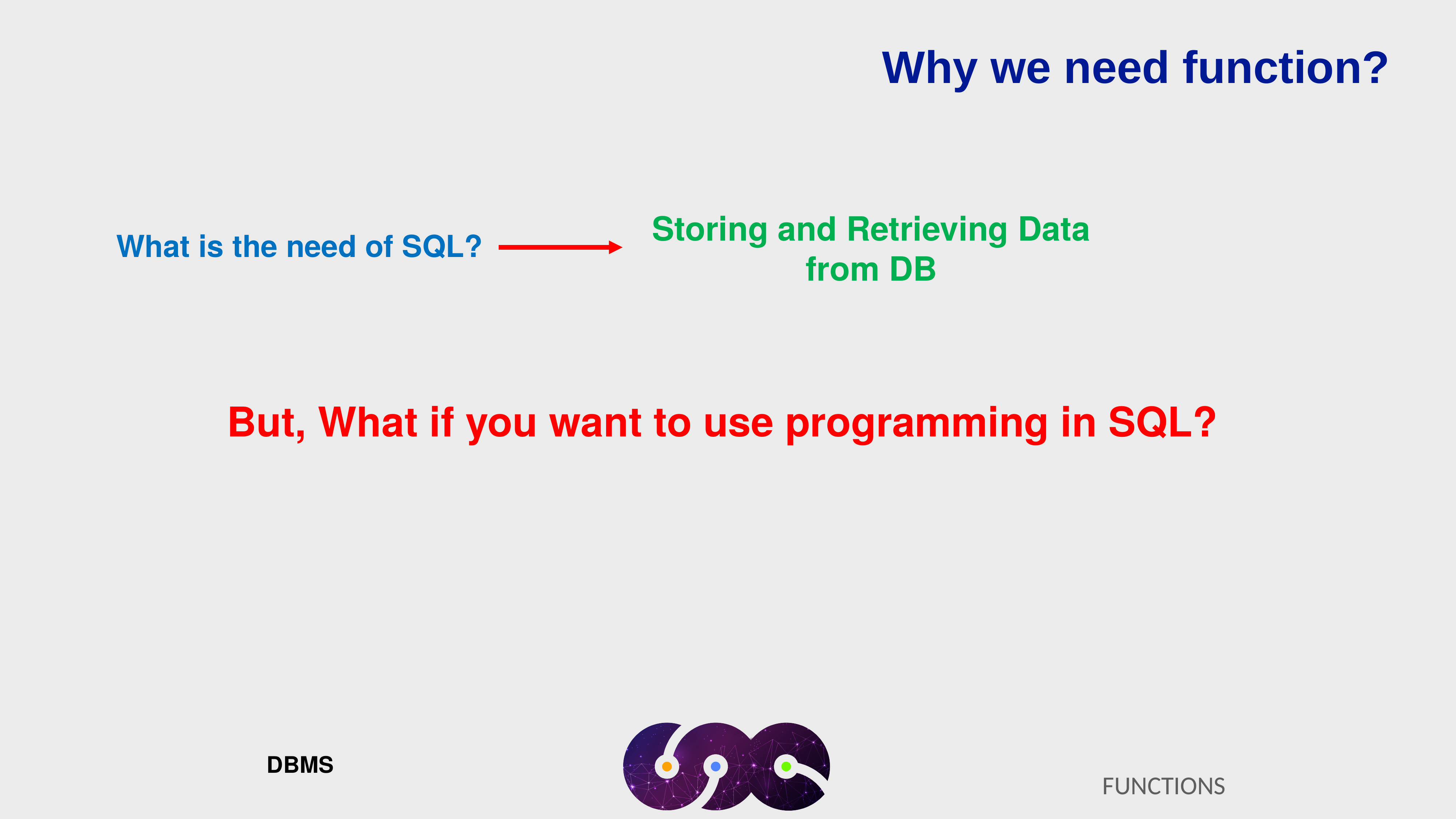

Why we need function?

Storing and Retrieving Data from DB
What is the need of SQL?
But, What if you want to use programming in SQL?

FUNCTIONS